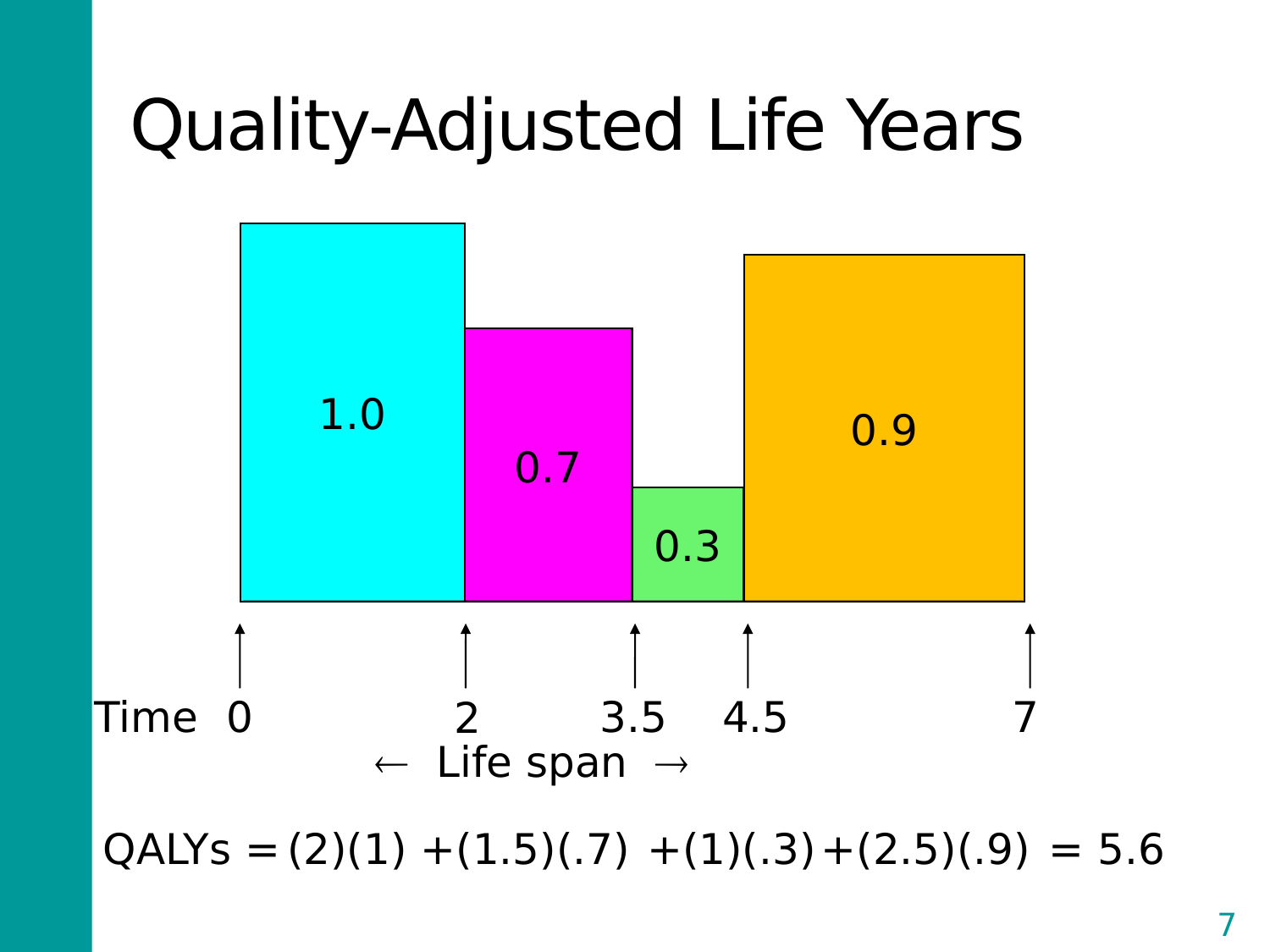

# Quality-Adjusted Life Years
1.0
0.9
0.7
0.3

Time
0
3.5
4.5
7
2
←  Life span  →
QALYs =
(2)(1)
+(1.5)(.7)
+(1)(.3)
+(2.5)(.9)
= 5.6
7